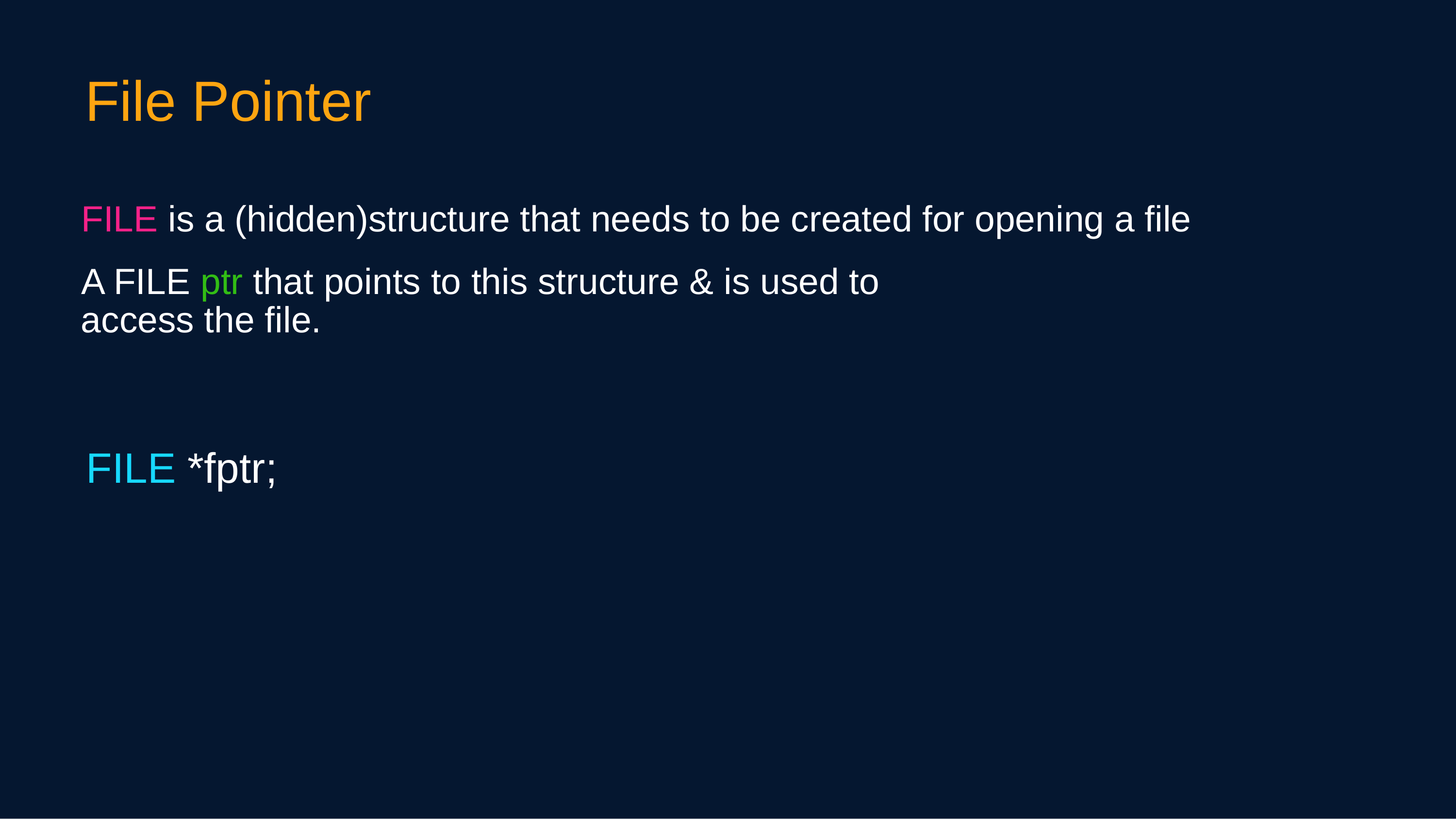

File Pointer
FILE is a (hidden)structure that needs to be created for opening a file
A FILE ptr that points to this structure & is used to
access the file.
FILE *fptr;